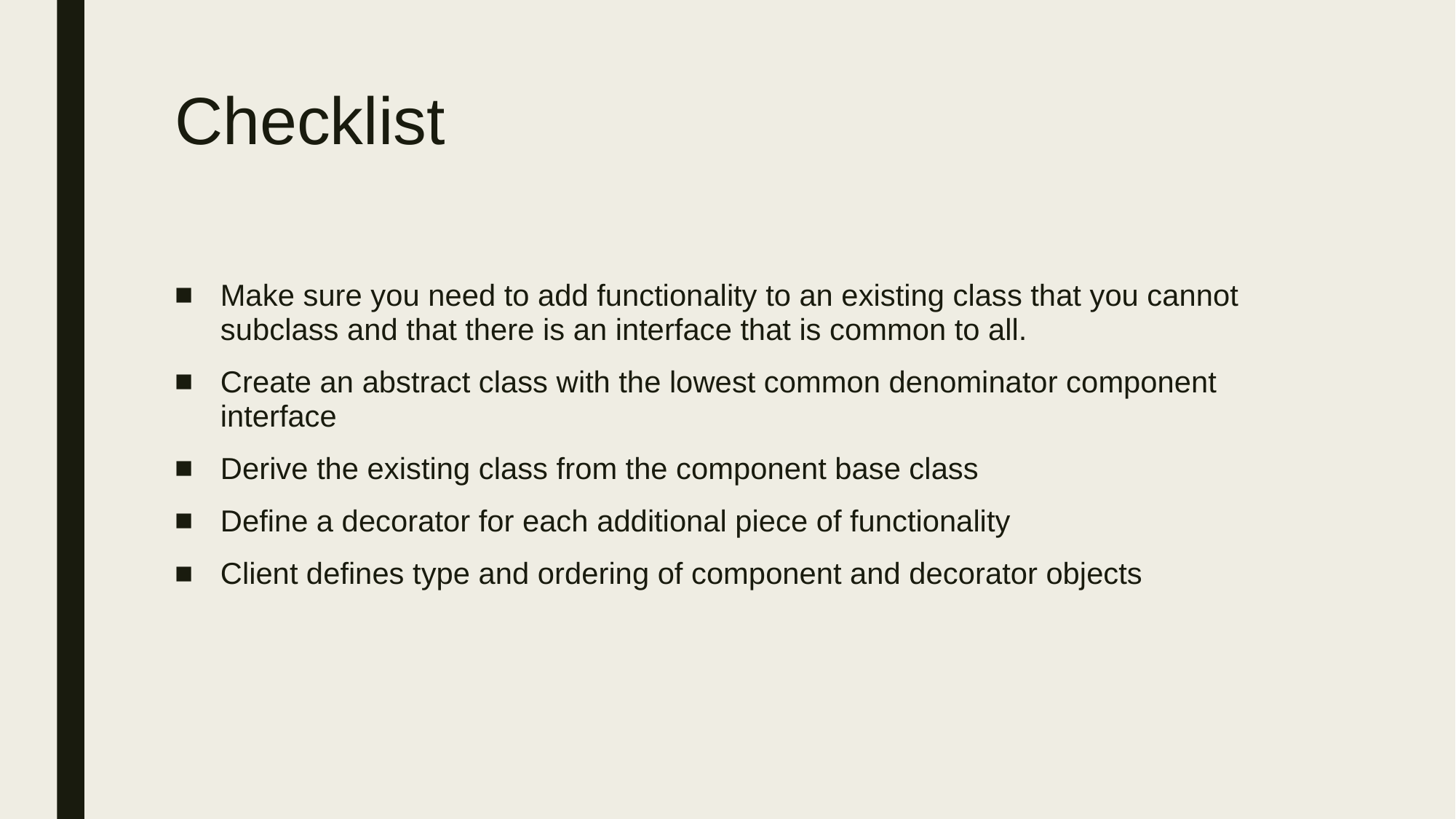

# Checklist
Make sure you need to add functionality to an existing class that you cannot subclass and that there is an interface that is common to all.
Create an abstract class with the lowest common denominator component interface
Derive the existing class from the component base class
Define a decorator for each additional piece of functionality
Client defines type and ordering of component and decorator objects